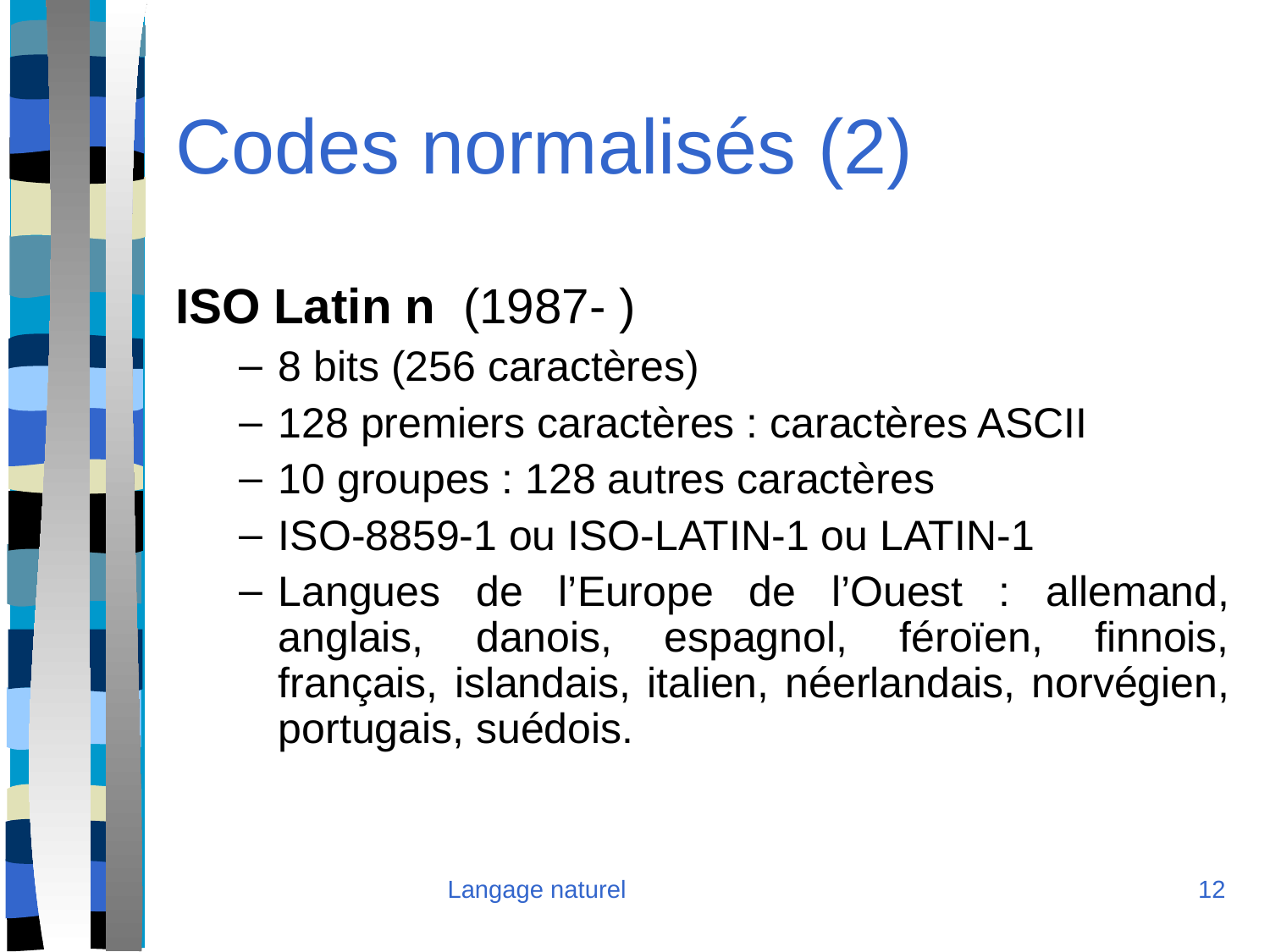

Codes normalisés (2)
ISO Latin n  (1987- )
8 bits (256 caractères)
128 premiers caractères : caractères ASCII
10 groupes : 128 autres caractères
ISO-8859-1 ou ISO-LATIN-1 ou LATIN-1
Langues de l’Europe de l’Ouest : allemand, anglais, danois, espagnol, féroïen, finnois, français, islandais, italien, néerlandais, norvégien, portugais, suédois.
Langage naturel
12